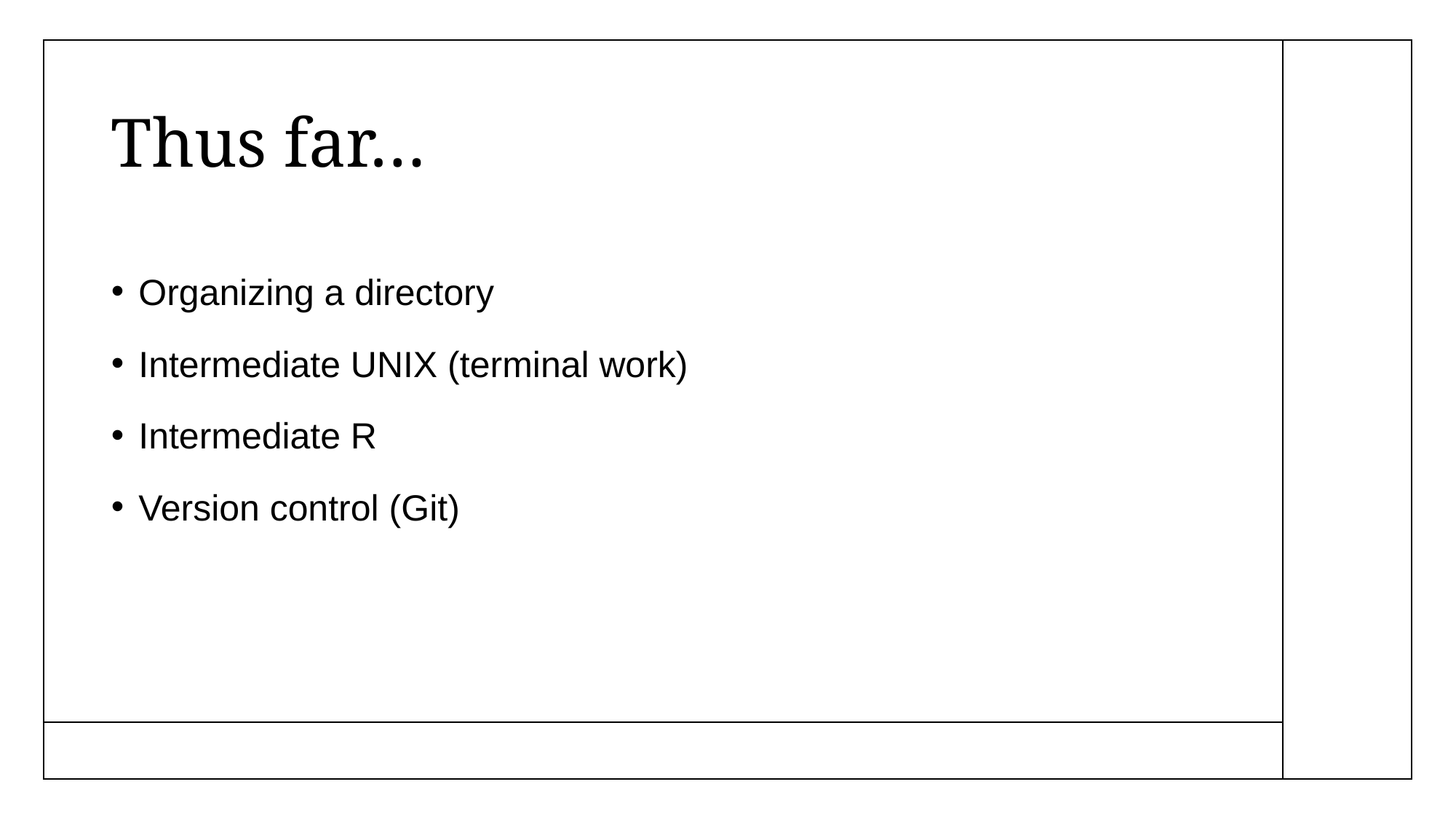

# Thus far…
Organizing a directory
Intermediate UNIX (terminal work)
Intermediate R
Version control (Git)